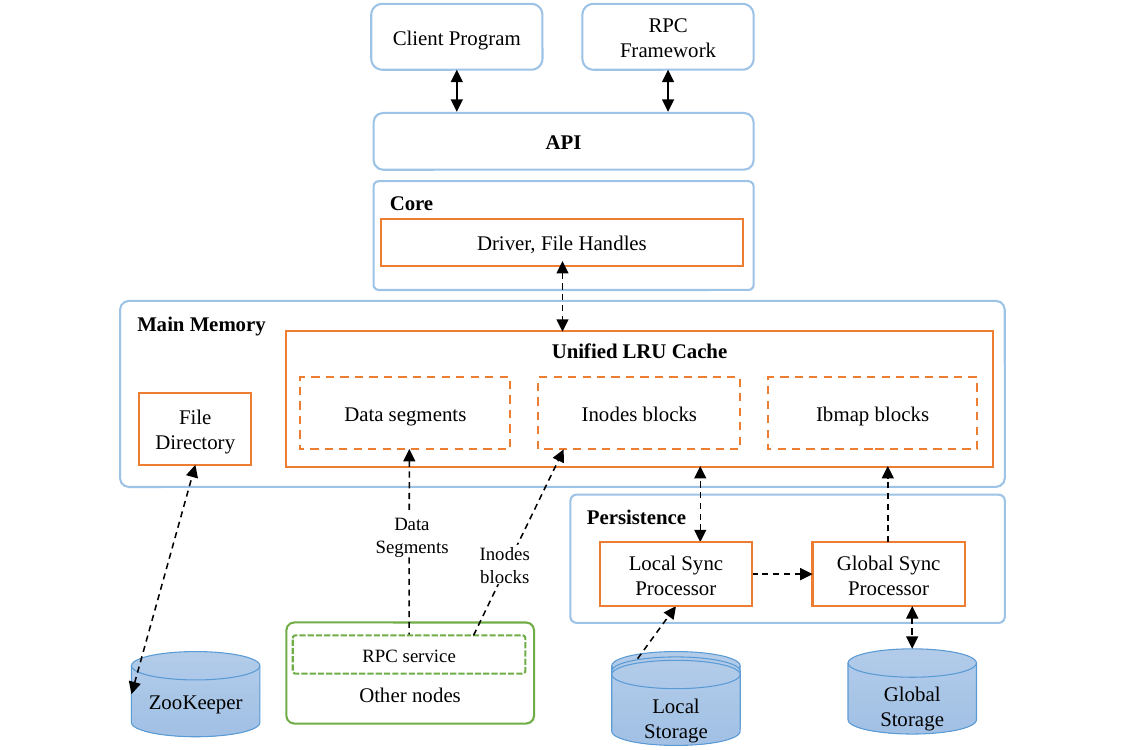

Client Program
RPC Framework
API
Core
Driver, File Handles
Main Memory
Unified LRU Cache
Data segments
Inodes blocks
Ibmap blocks
File Directory
Persistence
Data Segments
Local Sync Processor
Global Sync Processor
Inodes blocks

Other nodes
RPC service

Global Storage
ZooKeeper

Local Storage

Local Storage

Local Storage